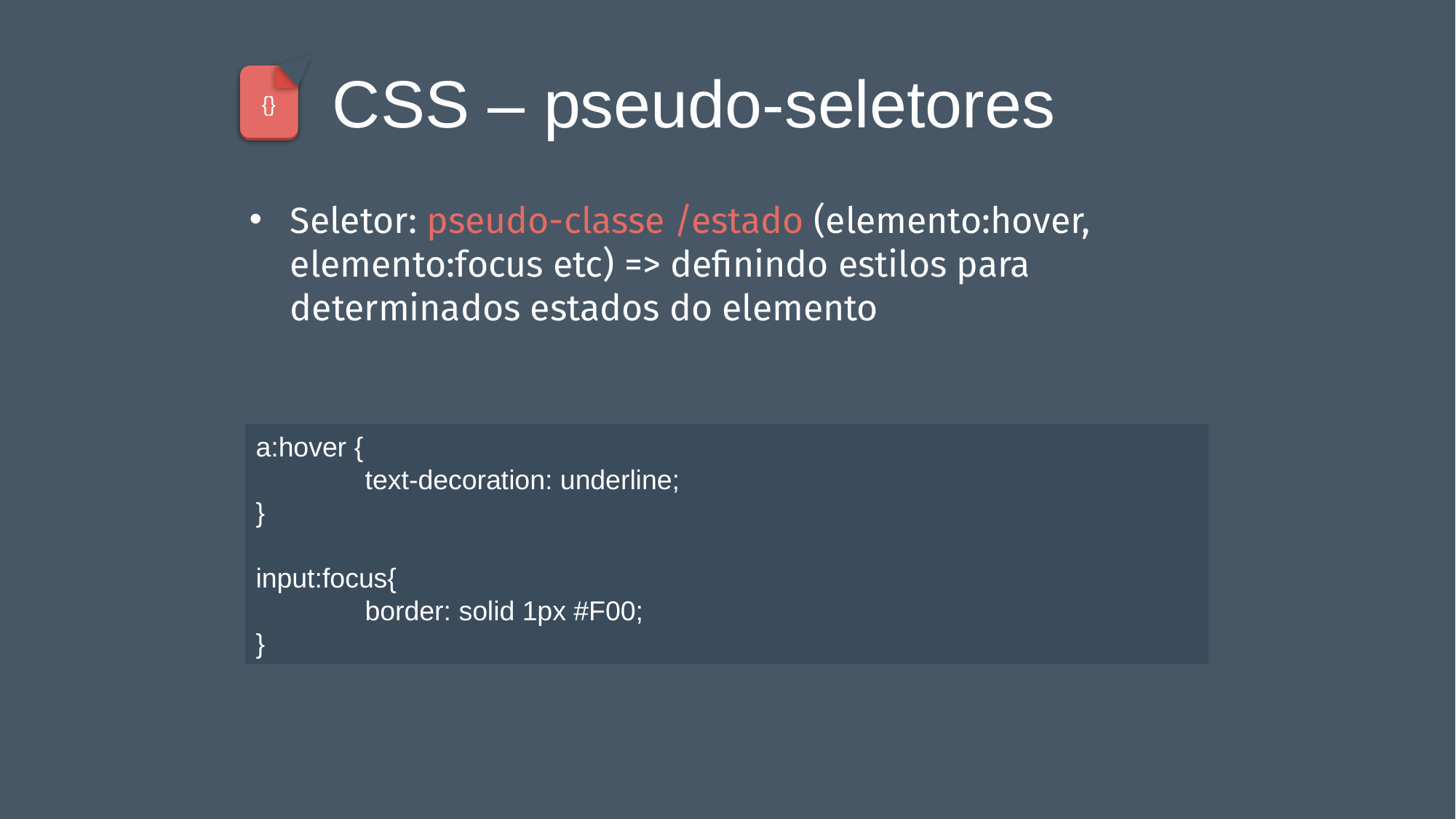

# CSS – pseudo-seletores

{}
Seletor: pseudo-classe /estado (elemento:hover, elemento:focus etc) => definindo estilos para determinados estados do elemento
a:hover {
	text-decoration: underline;
}

input:focus{
	border: solid 1px #F00;
}